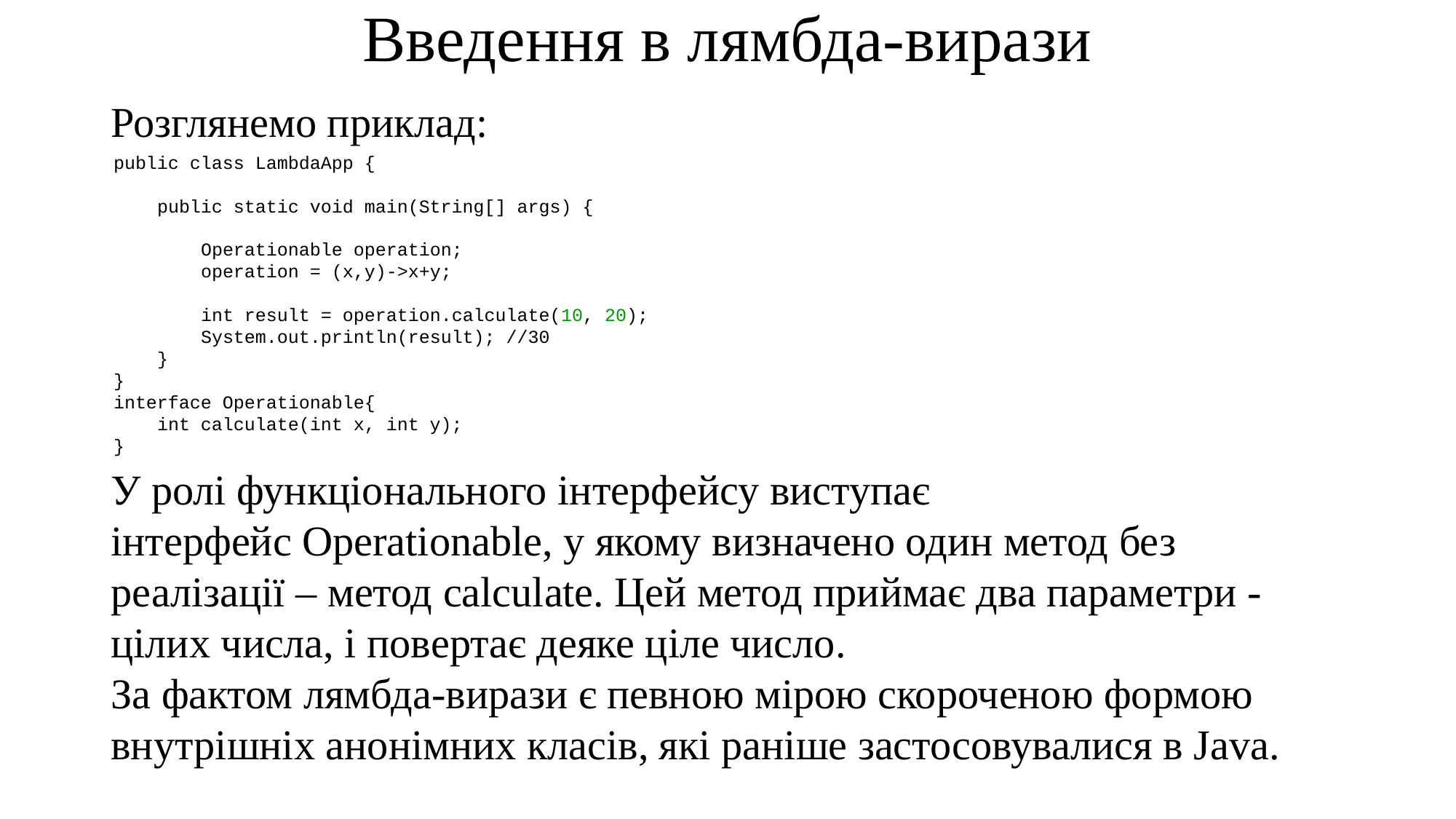

Введення в лямбда-вирази
Розглянемо приклад:

public class LambdaApp {

    public static void main(String[] args) {

        Operationable operation;
        operation = (x,y)->x+y;

        int result = operation.calculate(10, 20);
        System.out.println(result); //30
    }
}
interface Operationable{
    int calculate(int x, int y);
}
У ролі функціонального інтерфейсу виступає інтерфейс Operationable, у якому визначено один метод без реалізації – метод calculate. Цей метод приймає два параметри - цілих числа, і повертає деяке ціле число.
За фактом лямбда-вирази є певною мірою скороченою формою внутрішніх анонімних класів, які раніше застосовувалися в Java.